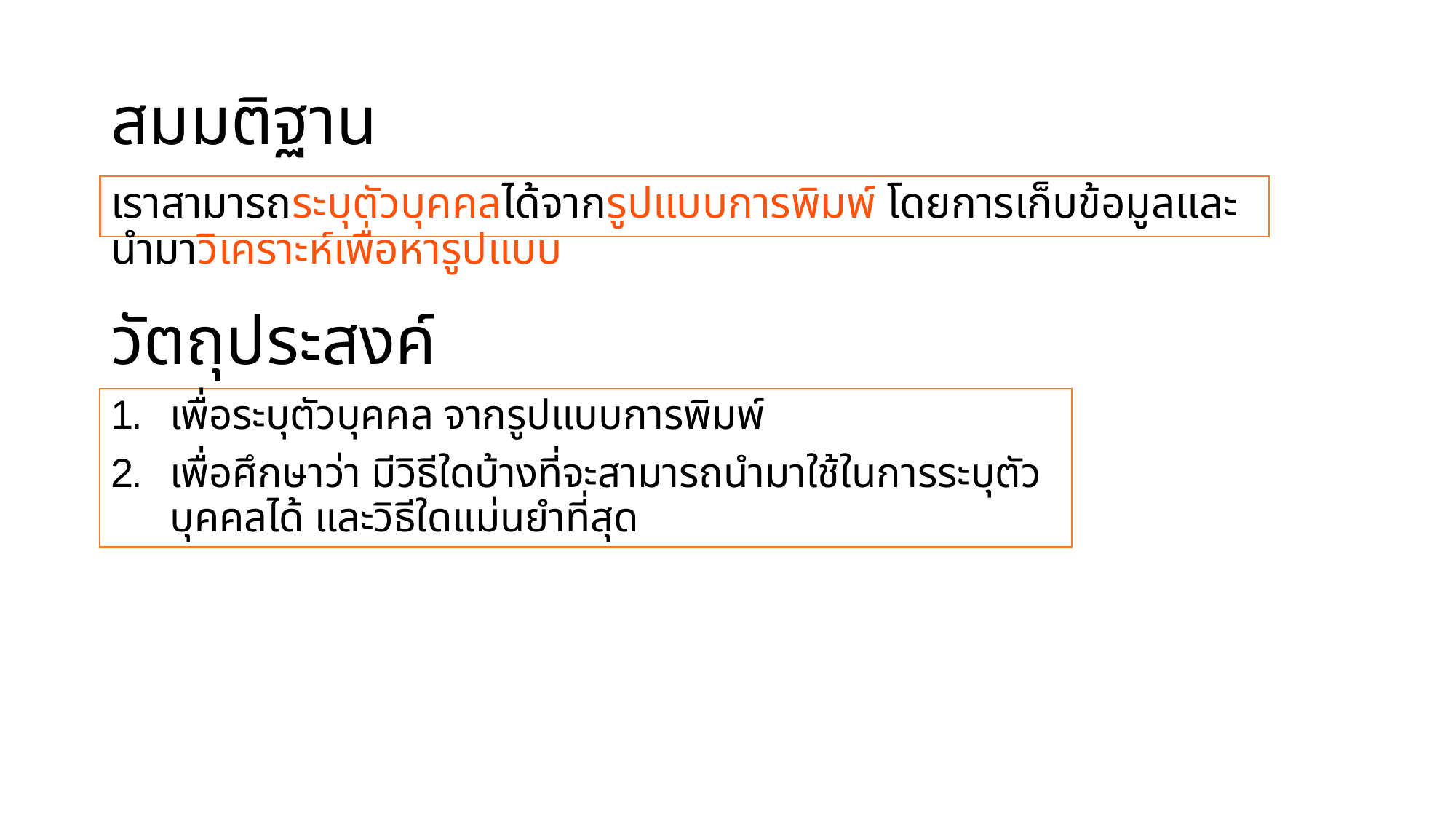

# สมมติฐาน
เราสามารถระบุตัวบุคคลได้จากรูปแบบการพิมพ์ โดยการเก็บข้อมูลและนำมาวิเคราะห์เพื่อหารูปแบบ
วัตถุประสงค์
เพื่อระบุตัวบุคคล จากรูปแบบการพิมพ์
เพื่อศึกษาว่า มีวิธีใดบ้างที่จะสามารถนำมาใช้ในการระบุตัวบุคคลได้ และวิธีใดแม่นยำที่สุด